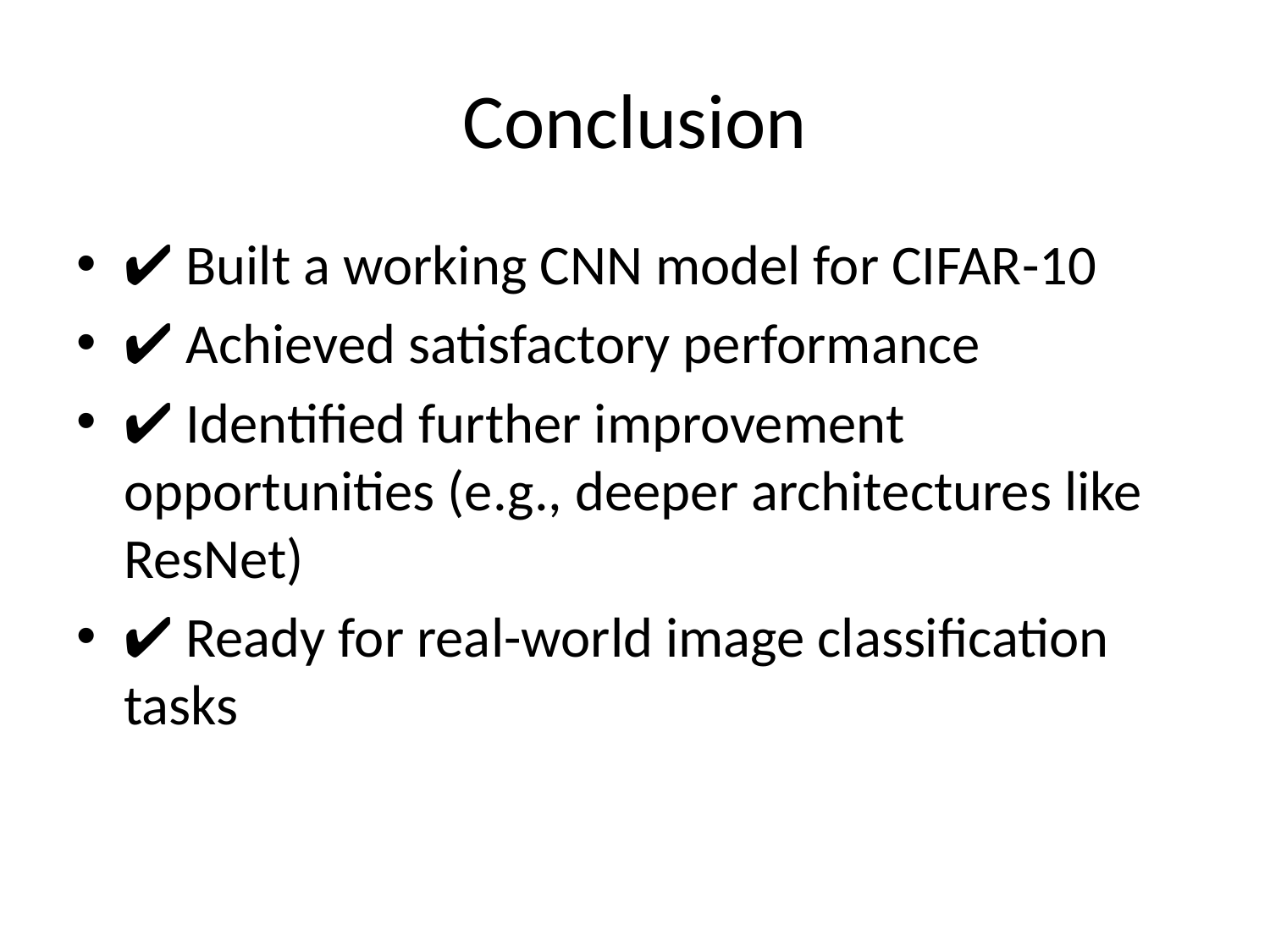

# Conclusion
✔️ Built a working CNN model for CIFAR-10
✔️ Achieved satisfactory performance
✔️ Identified further improvement opportunities (e.g., deeper architectures like ResNet)
✔️ Ready for real-world image classification tasks